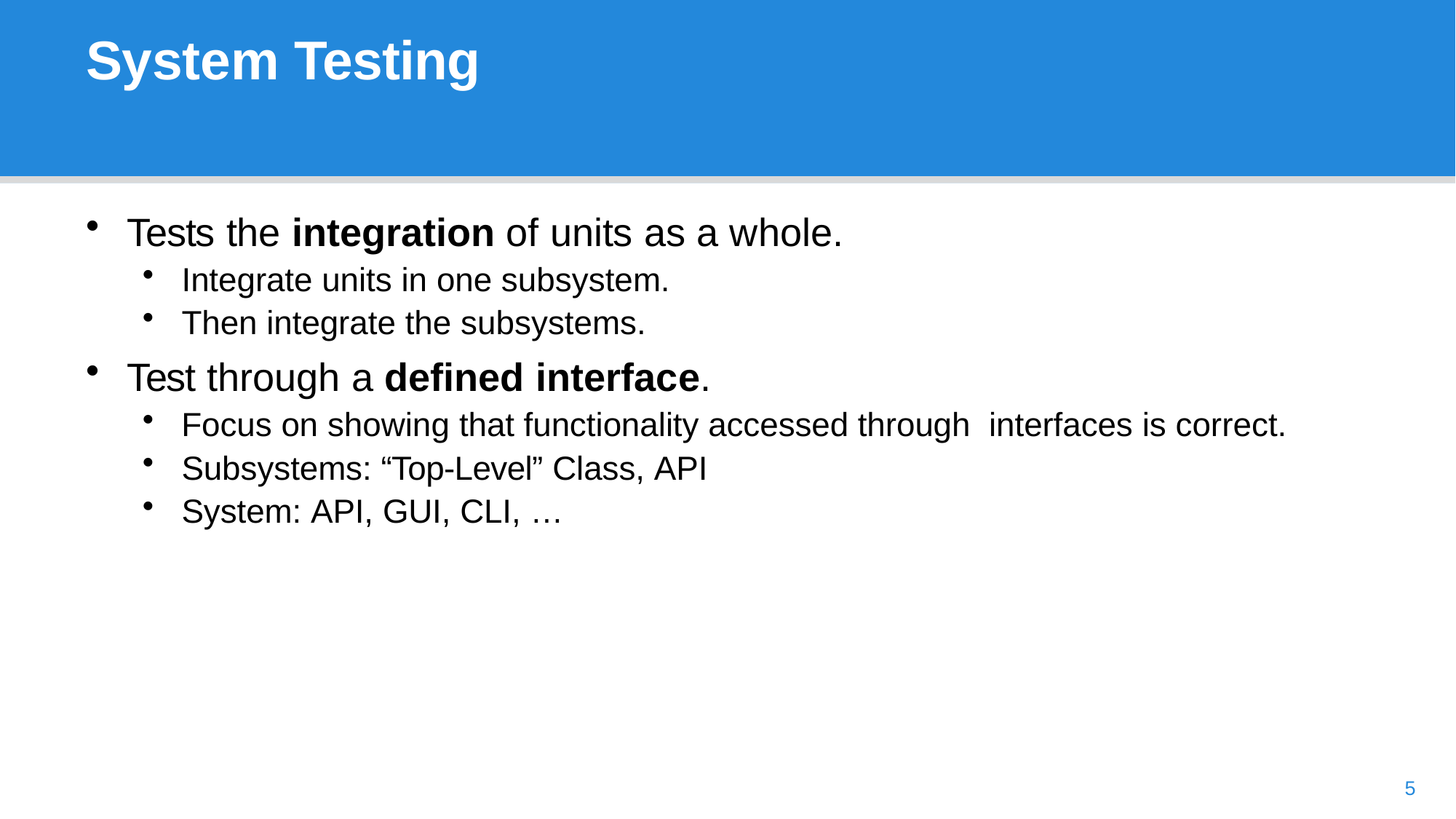

# System Testing
Tests the integration of units as a whole.
Integrate units in one subsystem.
Then integrate the subsystems.
Test through a defined interface.
Focus on showing that functionality accessed through  interfaces is correct.
Subsystems: “Top-Level” Class, API
System: API, GUI, CLI, …

5